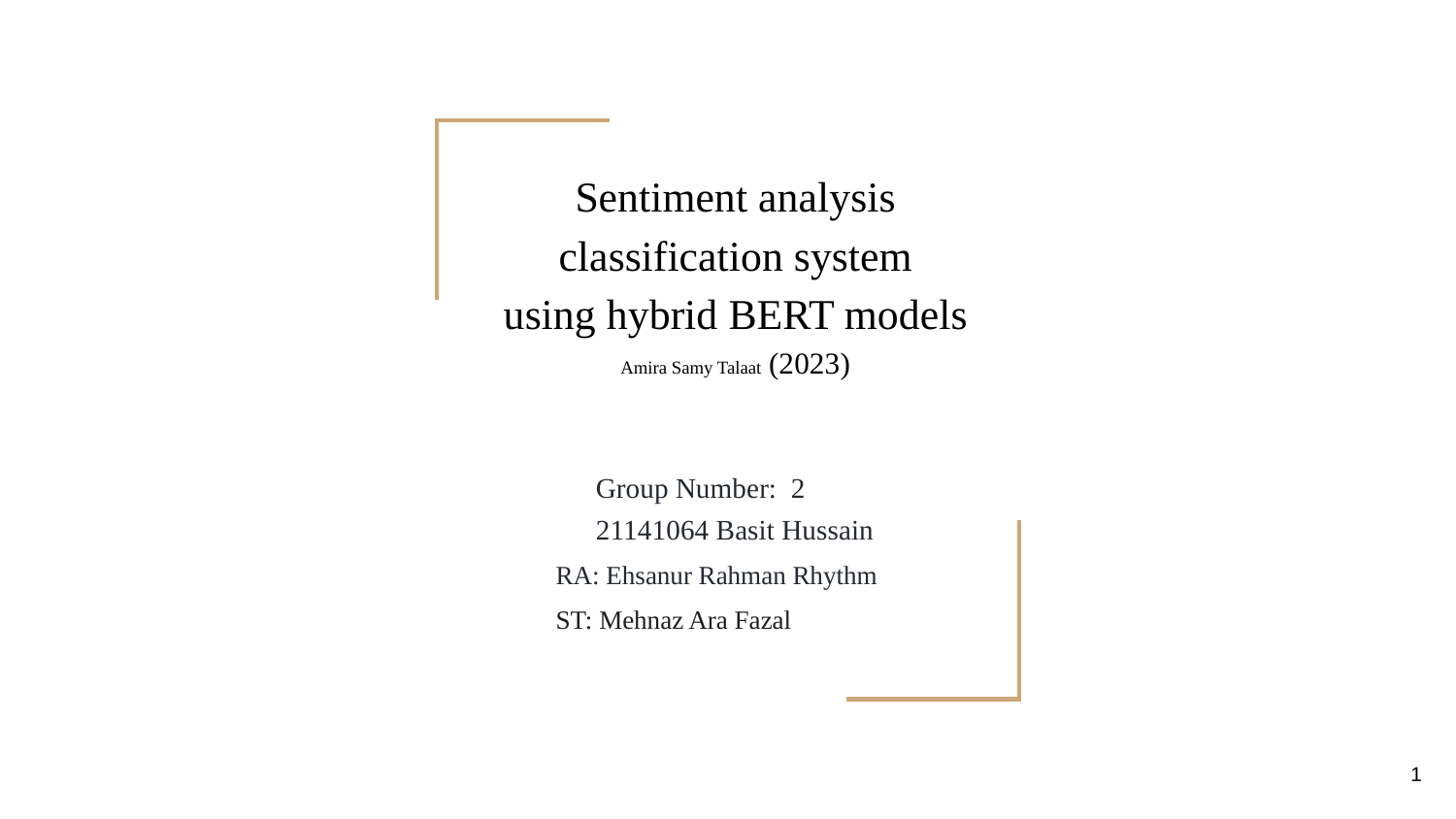

Sentiment analysis classification system
using hybrid BERT models
Amira Samy Talaat (2023)
               Group Number:  2
               21141064 Basit Hussain
          RA: Ehsanur Rahman Rhythm
          ST: Mehnaz Ara Fazal
1